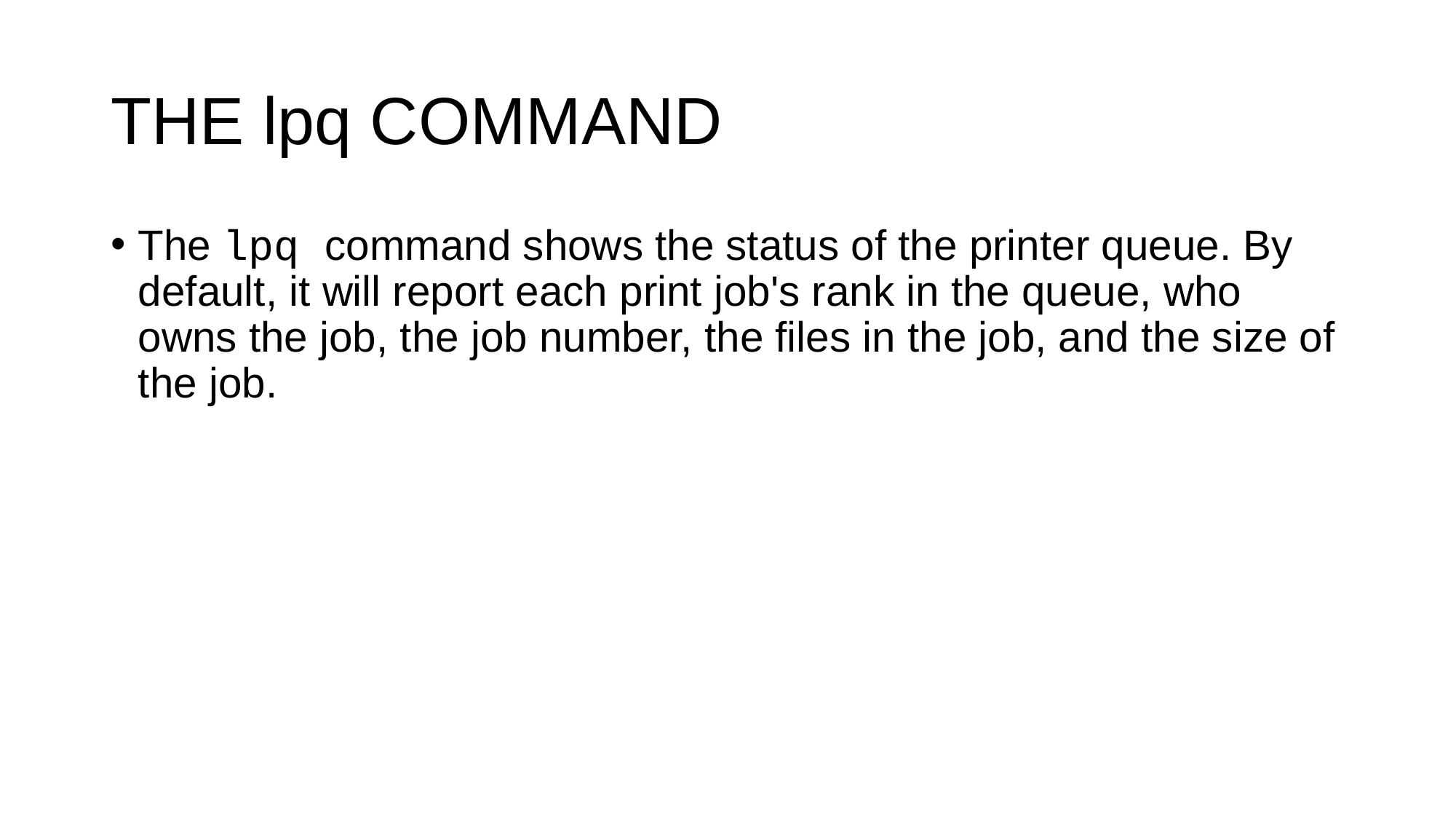

# THE lpq COMMAND
The lpq command shows the status of the printer queue. By default, it will report each print job's rank in the queue, who owns the job, the job number, the files in the job, and the size of the job.